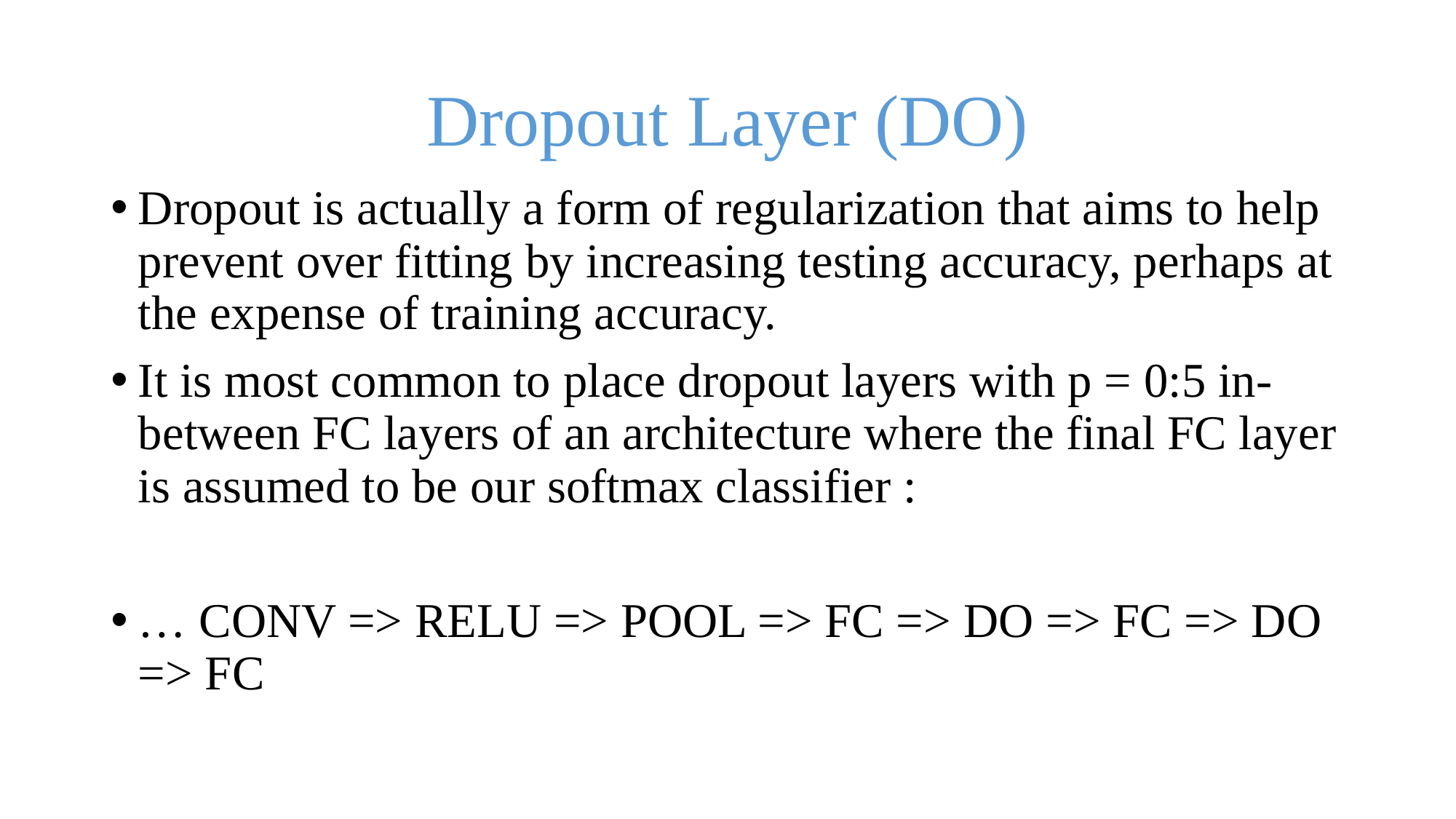

# Dropout Layer (DO)
Dropout is actually a form of regularization that aims to help prevent over fitting by increasing testing accuracy, perhaps at the expense of training accuracy.
It is most common to place dropout layers with p = 0:5 in-between FC layers of an architecture where the final FC layer is assumed to be our softmax classifier :

… CONV => RELU => POOL => FC => DO => FC => DO => FC